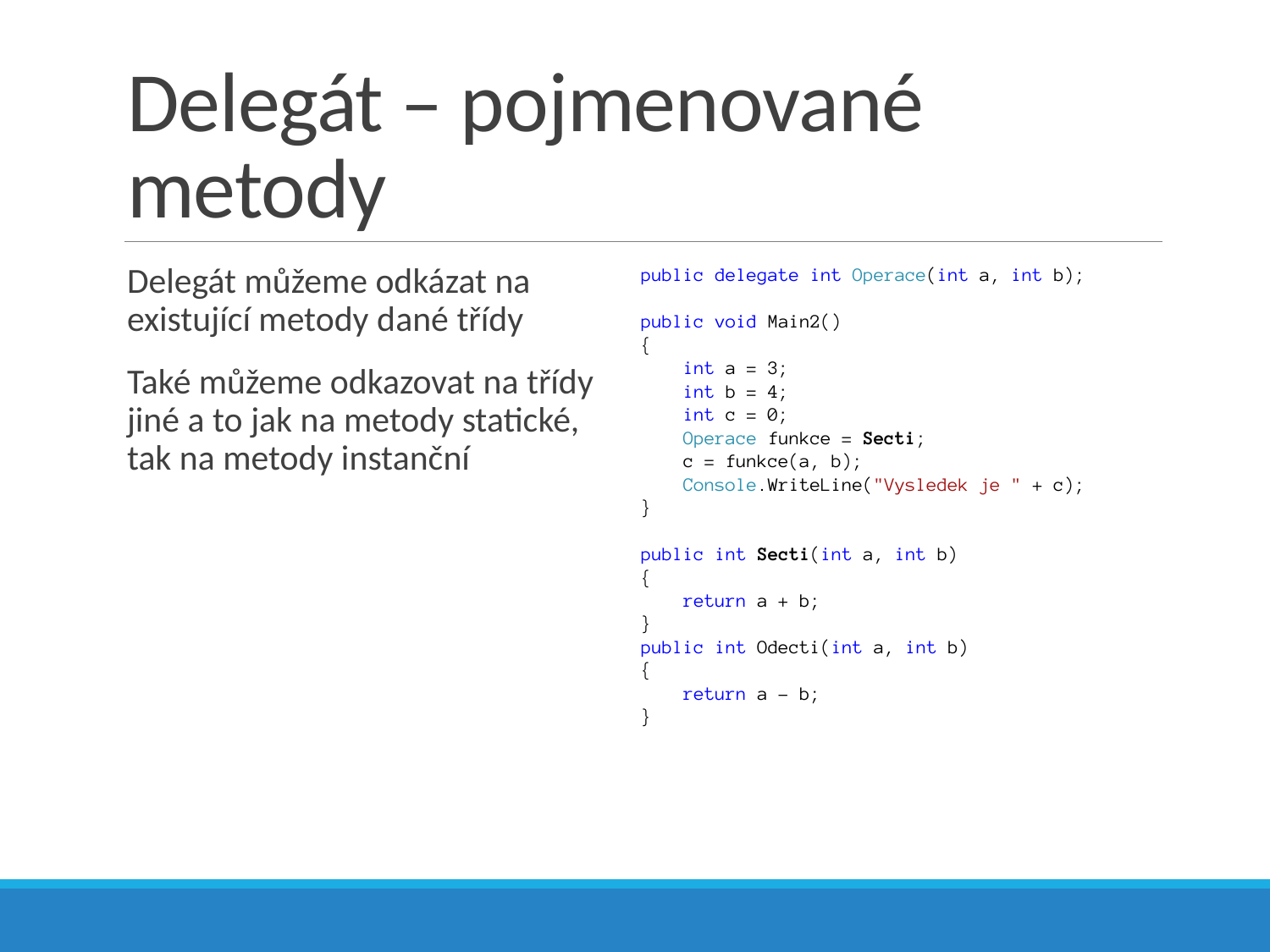

# Delegát – pojmenované metody
Delegát můžeme odkázat na existující metody dané třídy
Také můžeme odkazovat na třídy jiné a to jak na metody statické, tak na metody instanční
public delegate int Operace(int a, int b);

public void Main2()
{
    int a = 3;
    int b = 4;
    int c = 0;
    Operace funkce = Secti;
    c = funkce(a, b);
    Console.WriteLine("Vysledek je " + c);
}

public int Secti(int a, int b)
{
    return a + b;
}
public int Odecti(int a, int b)
{
    return a - b;
}